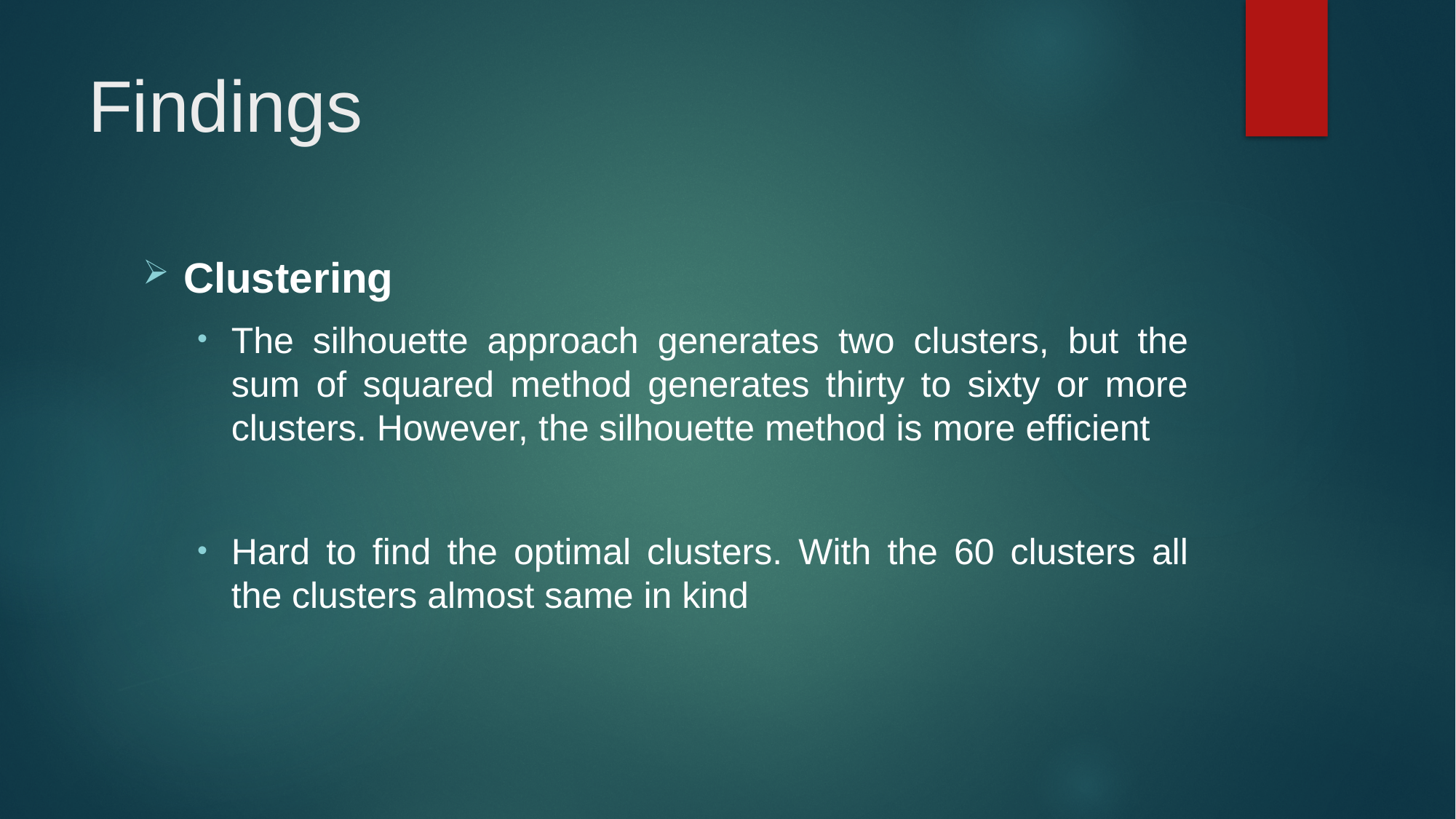

# Findings
Clustering
The silhouette approach generates two clusters, but the sum of squared method generates thirty to sixty or more clusters. However, the silhouette method is more efficient

Hard to find the optimal clusters. With the 60 clusters all the clusters almost same in kind